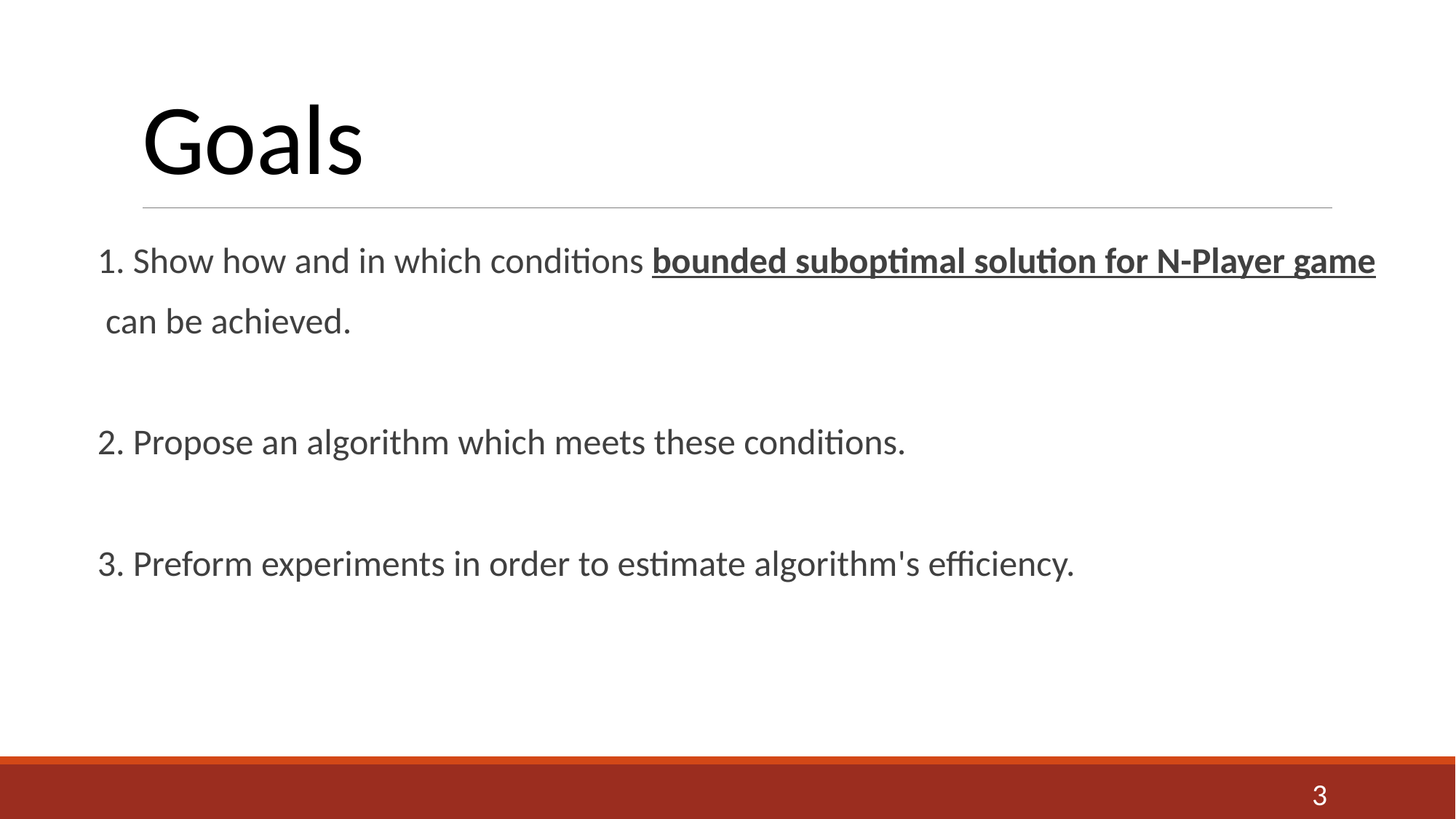

# Goals
1. Show how and in which conditions bounded suboptimal solution for N-Player game
 can be achieved.

2. Propose an algorithm which meets these conditions.

3. Preform experiments in order to estimate algorithm's efficiency.

3